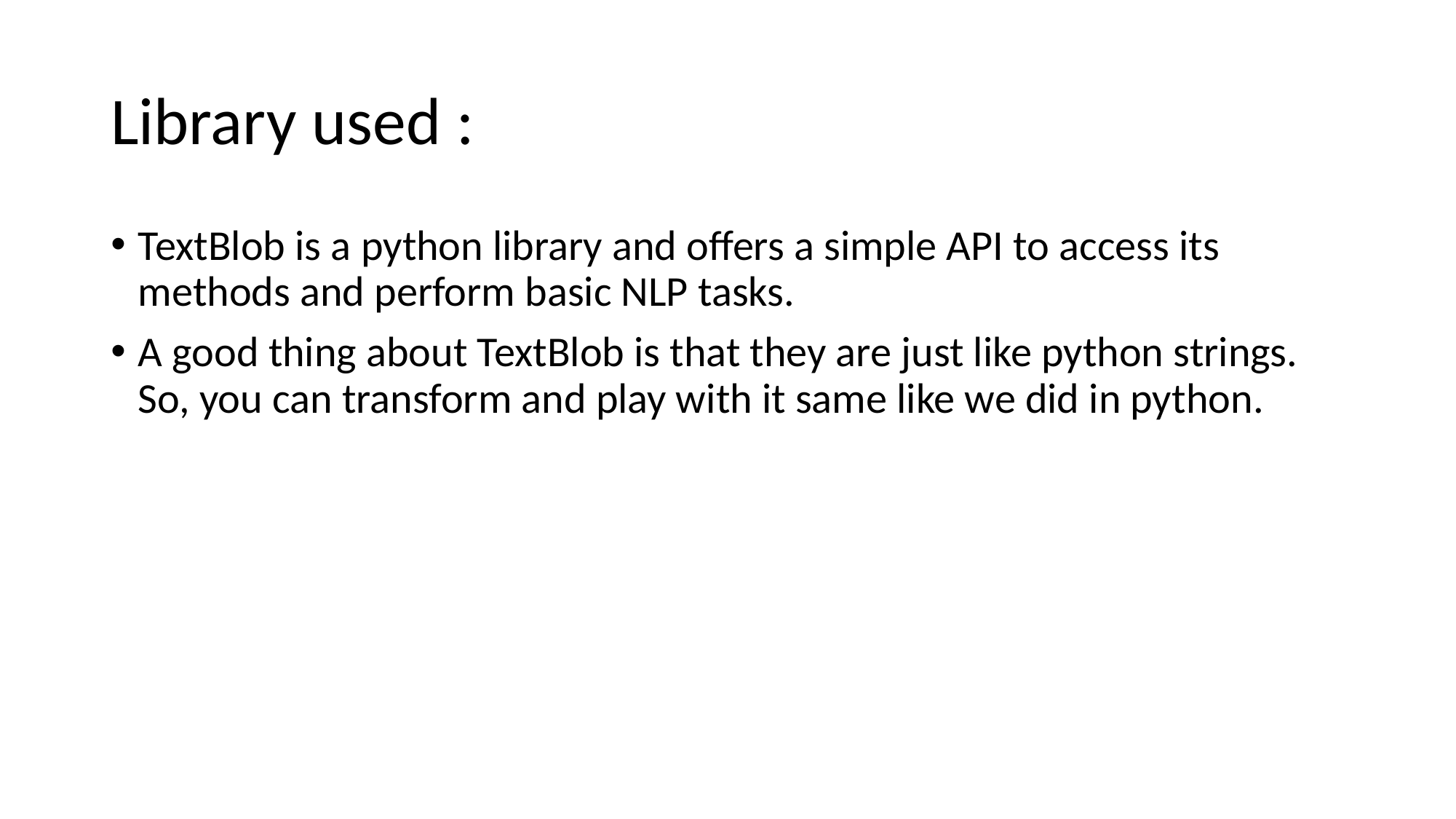

# Library used :
TextBlob is a python library and offers a simple API to access its methods and perform basic NLP tasks.
A good thing about TextBlob is that they are just like python strings. So, you can transform and play with it same like we did in python.